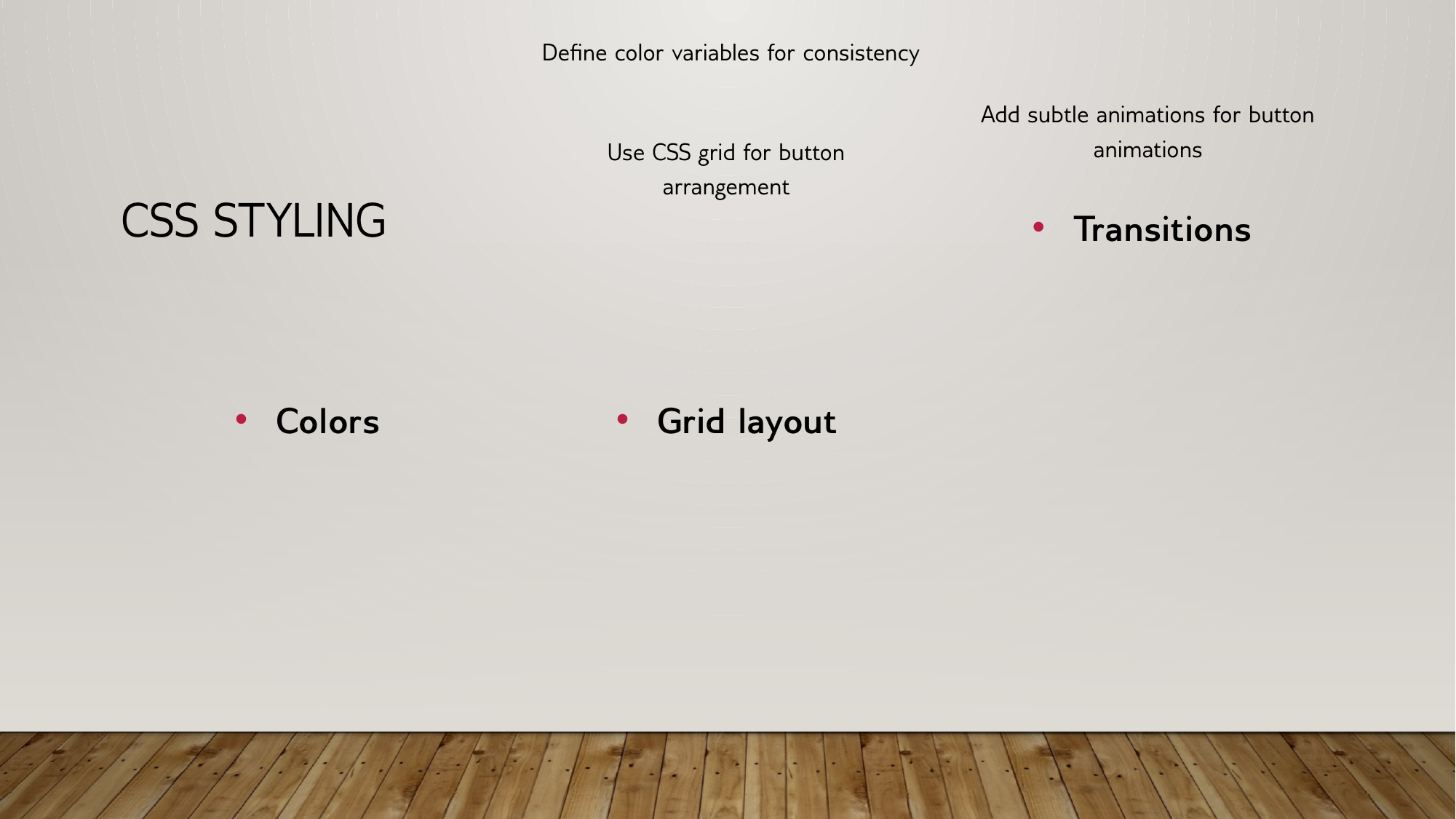

Define color variables for consistency
Add subtle animations for button animations
Use CSS grid for button arrangement
Transitions
# Css styling
Colors
Grid layout